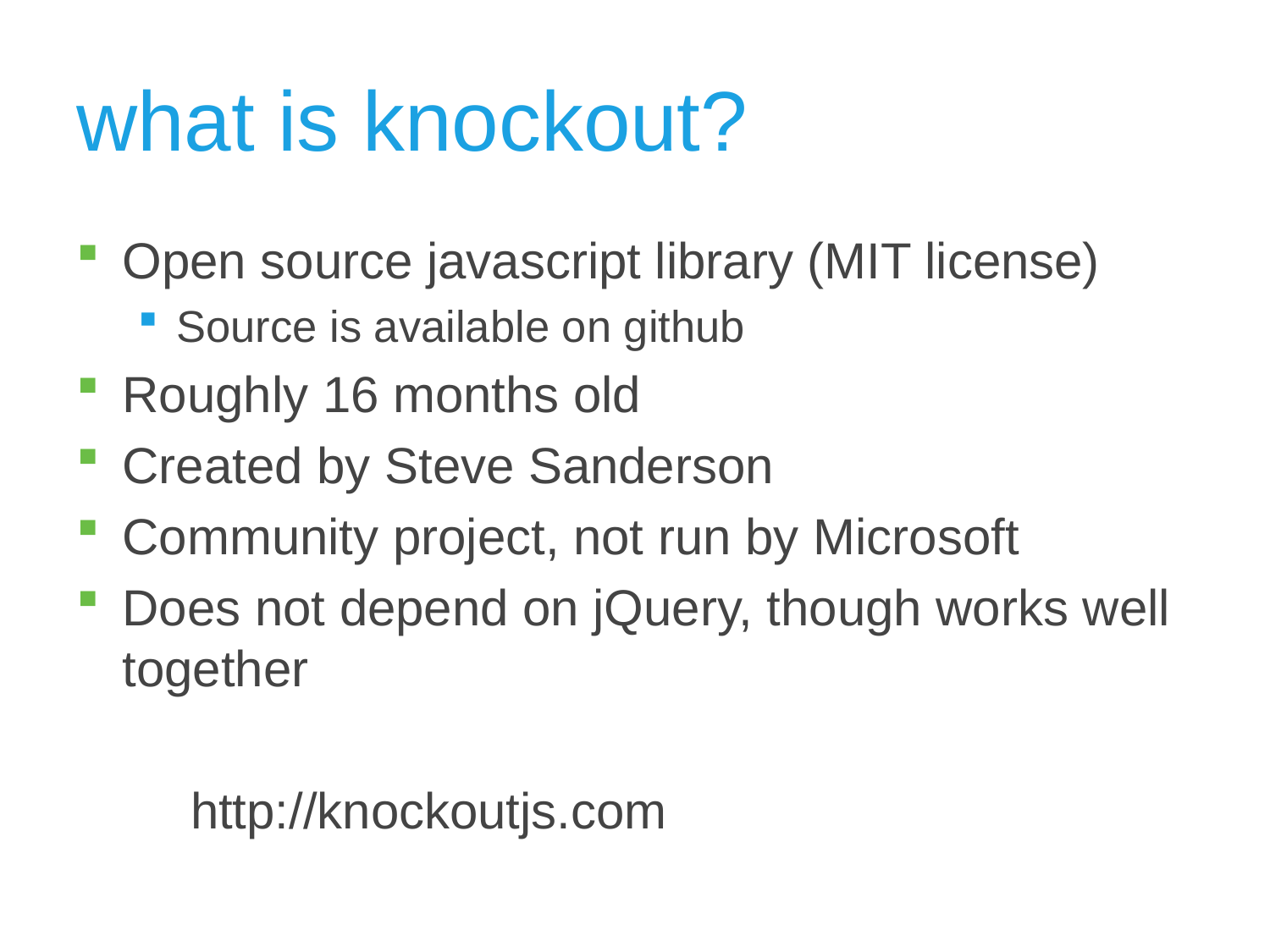

# what is knockout?
Open source javascript library (MIT license)
Source is available on github
Roughly 16 months old
Created by Steve Sanderson
Community project, not run by Microsoft
Does not depend on jQuery, though works well together

	http://knockoutjs.com